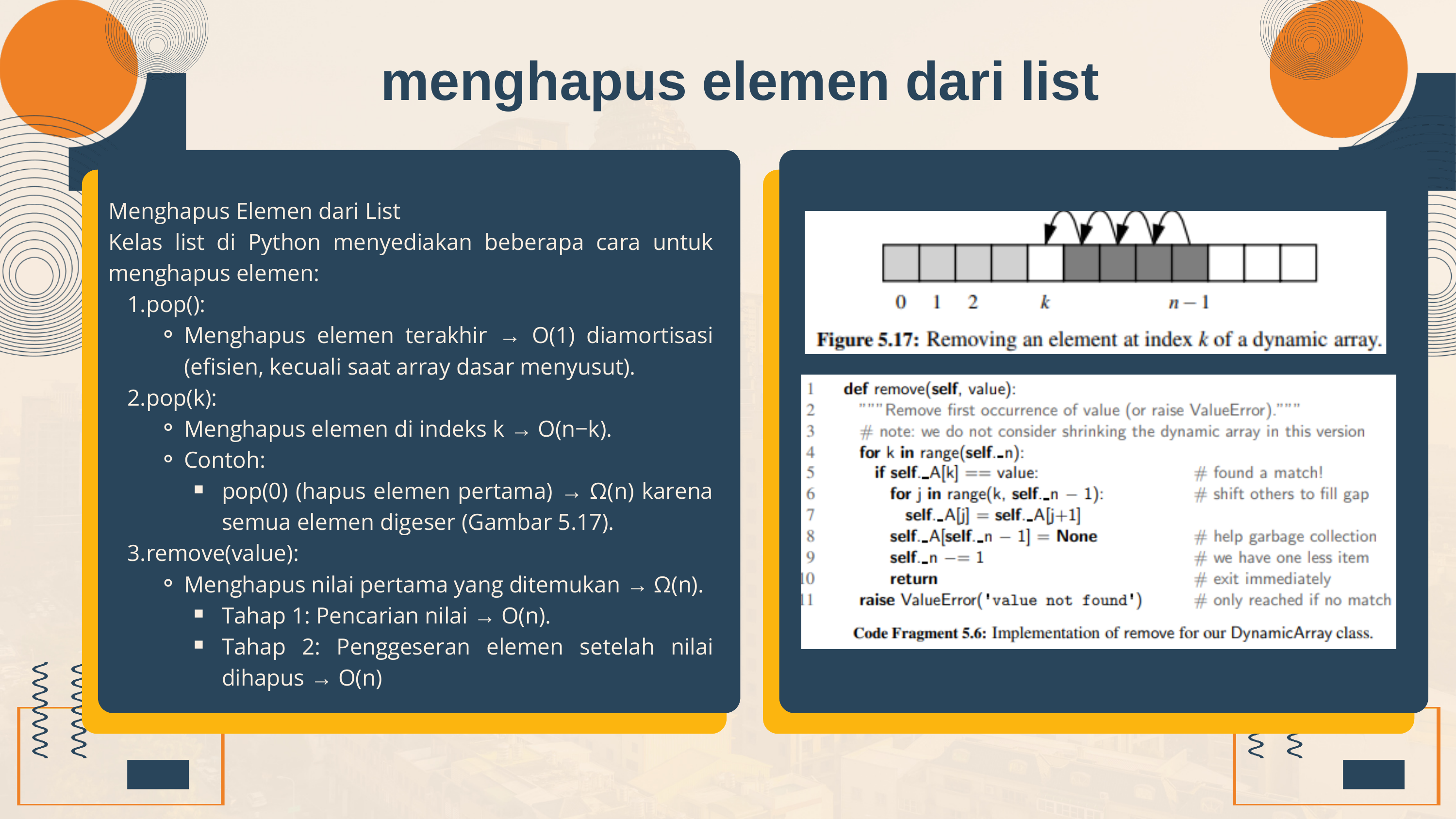

menghapus elemen dari list

Menghapus Elemen dari List
Kelas list di Python menyediakan beberapa cara untuk menghapus elemen:
pop():
Menghapus elemen terakhir → O(1) diamortisasi (efisien, kecuali saat array dasar menyusut).
pop(k):
Menghapus elemen di indeks k → O(n−k).
Contoh:
pop(0) (hapus elemen pertama) → Ω(n) karena semua elemen digeser (Gambar 5.17).
remove(value):
Menghapus nilai pertama yang ditemukan → Ω(n).
Tahap 1: Pencarian nilai → O(n).
Tahap 2: Penggeseran elemen setelah nilai dihapus → O(n)